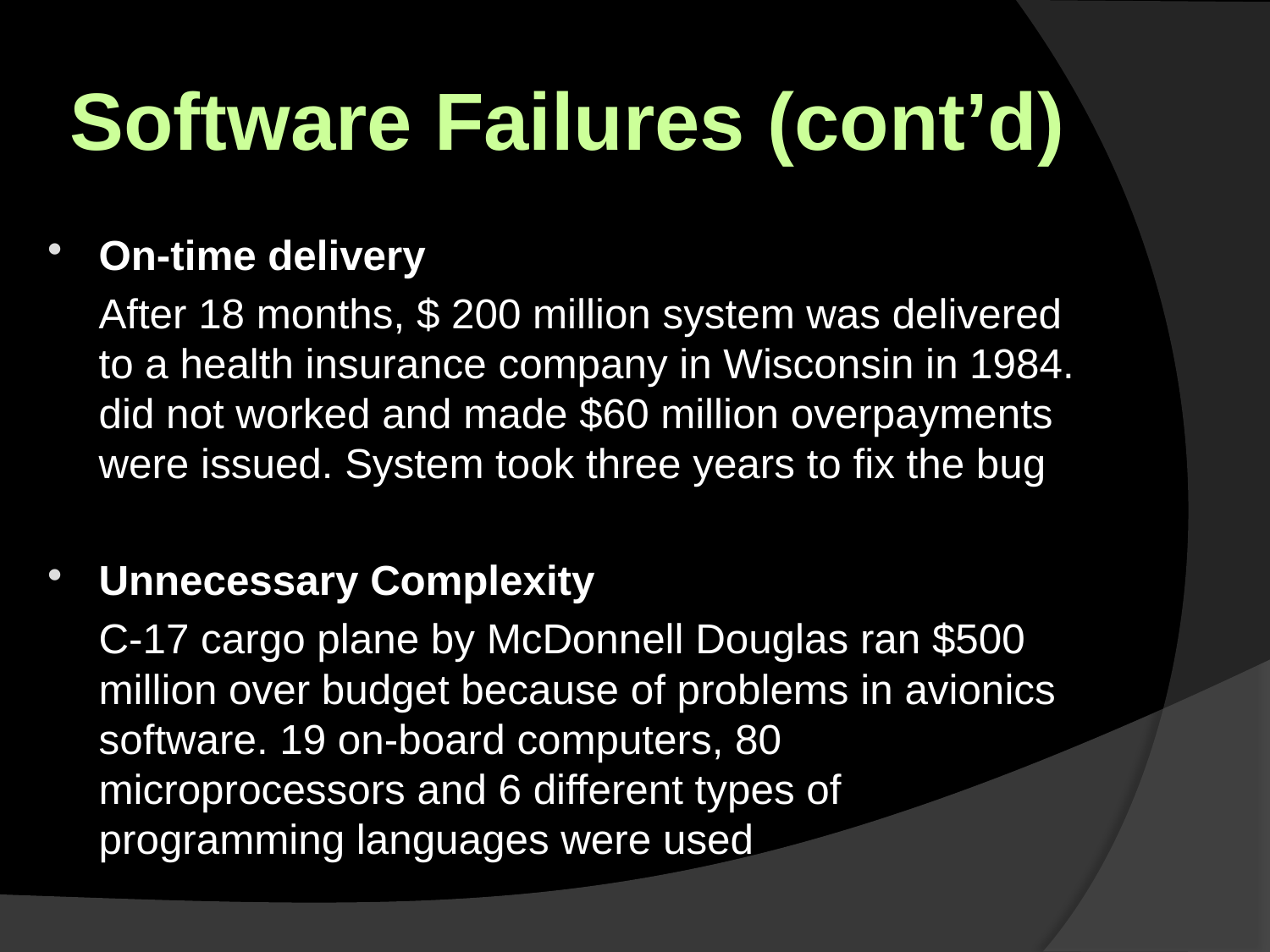

# Software Failures (cont’d)
On-time delivery
 	After 18 months, $ 200 million system was delivered to a health insurance company in Wisconsin in 1984. did not worked and made $60 million overpayments were issued. System took three years to fix the bug

Unnecessary Complexity
	C-17 cargo plane by McDonnell Douglas ran $500 million over budget because of problems in avionics software. 19 on-board computers, 80 microprocessors and 6 different types of programming languages were used